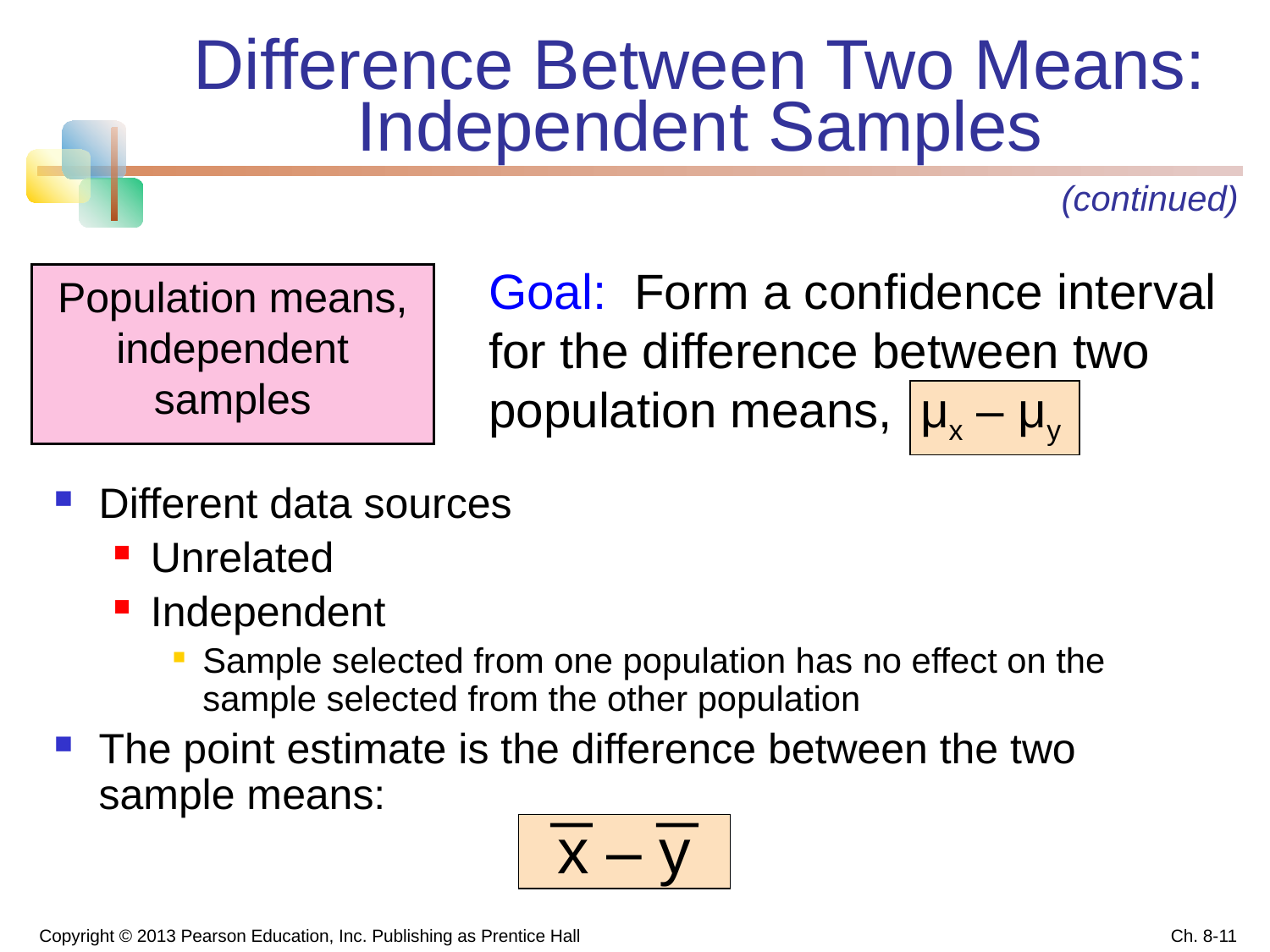

# Difference Between Two Means: Independent Samples
(continued)
Goal:  Form a confidence interval for the difference between two population means,  μx – μy

Population means, independent samples

Different data sources
Unrelated
Independent
Sample selected from one population has no effect on the sample selected from the other population
The point estimate is the difference between the two sample means:

x – y

Copyright © 2013 Pearson Education, Inc. Publishing as Prentice Hall
Ch. 8-11